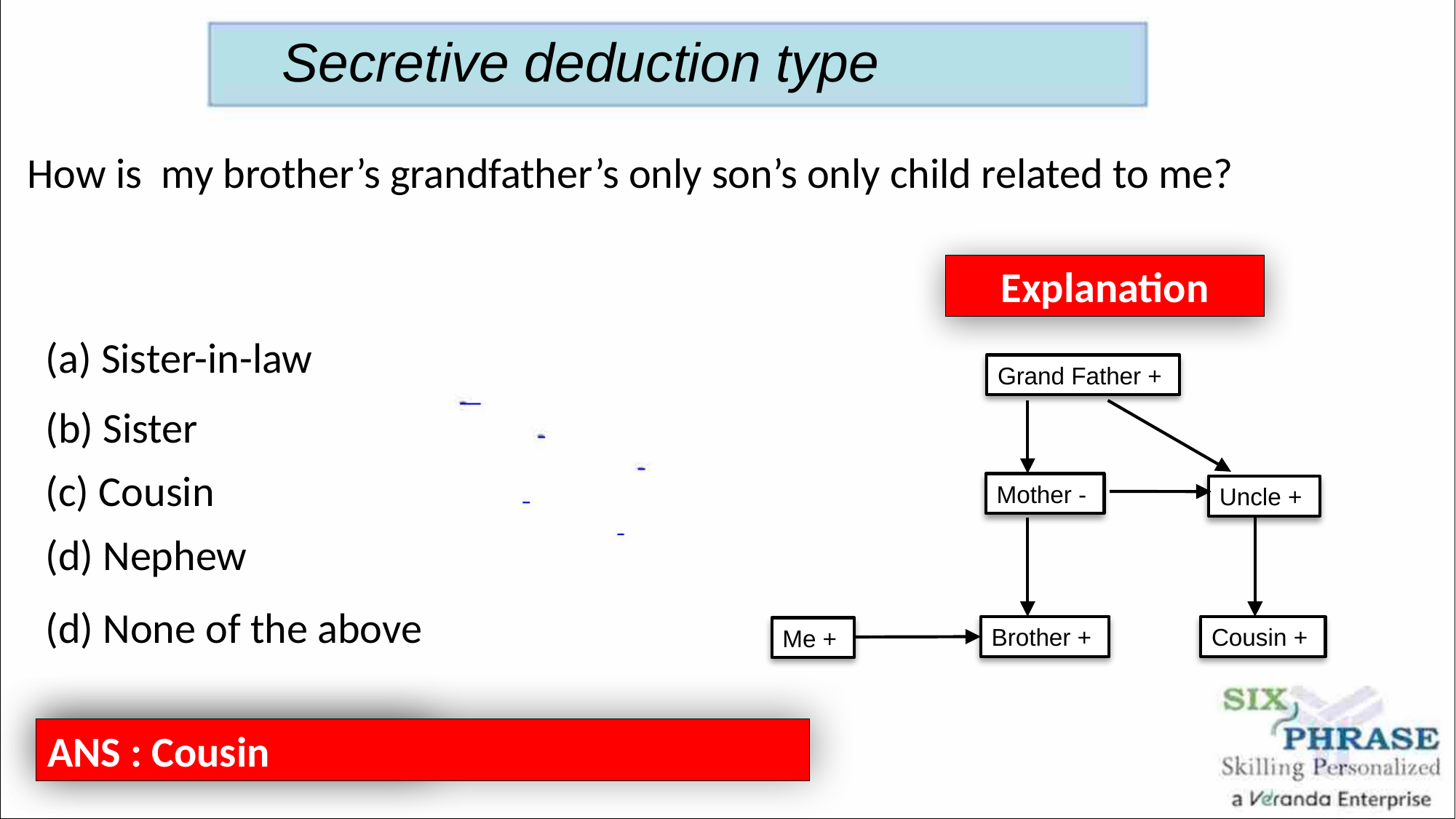

Secretive deduction type
How is  my brother’s grandfather’s only son’s only child related to me?
Explanation
(a) Sister-in-law

Grand Father +
(b) Sister
(c) Cousin
Mother -
Uncle +
(d) Nephew
(d) None of the above
Brother +
Cousin +
Me +
ANS :
ANS : Cousin